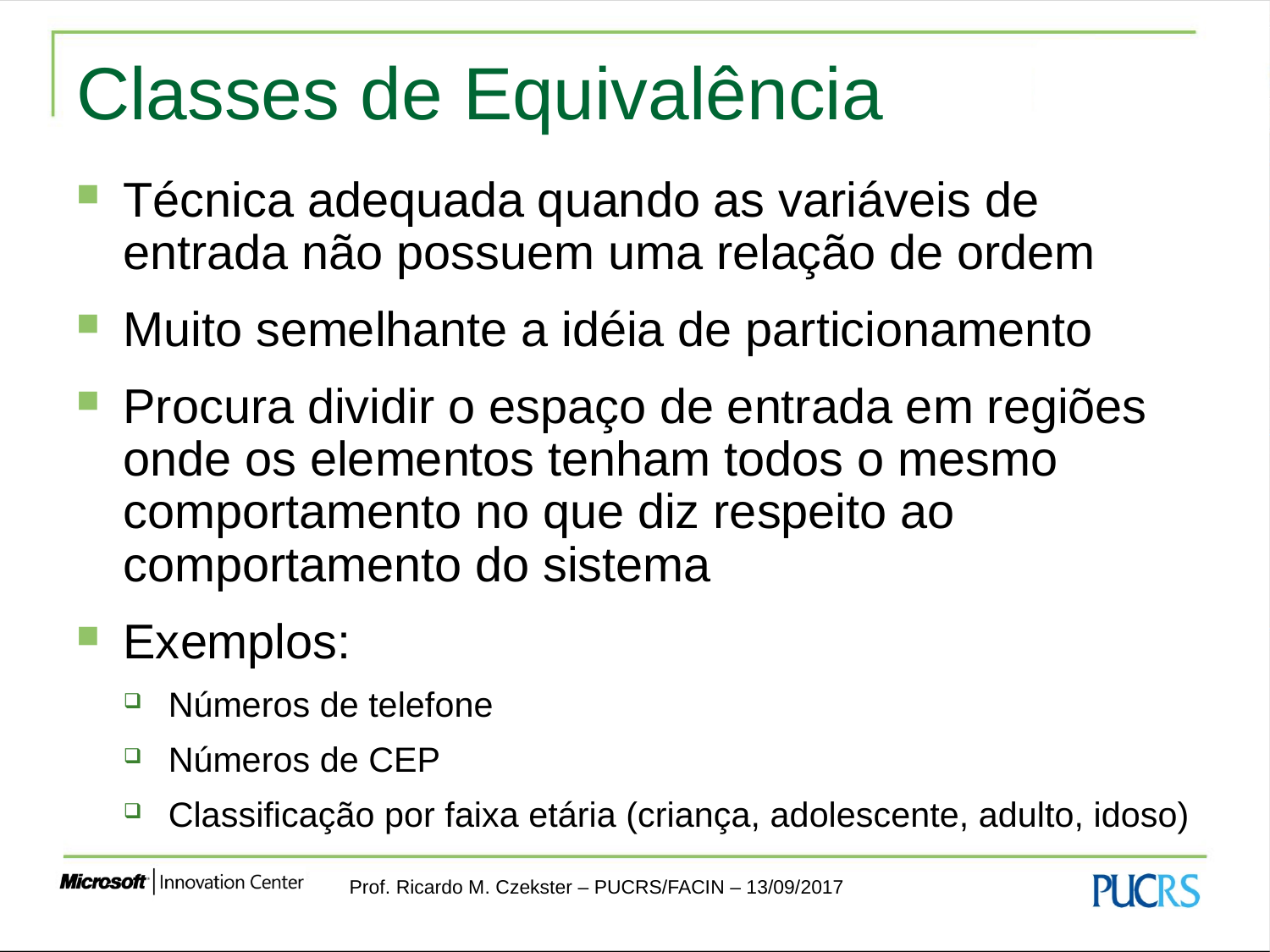

# Classes de Equivalência
Técnica adequada quando as variáveis de entrada não possuem uma relação de ordem
Muito semelhante a idéia de particionamento
Procura dividir o espaço de entrada em regiões onde os elementos tenham todos o mesmo comportamento no que diz respeito ao comportamento do sistema
Exemplos:
Números de telefone
Números de CEP
Classificação por faixa etária (criança, adolescente, adulto, idoso)